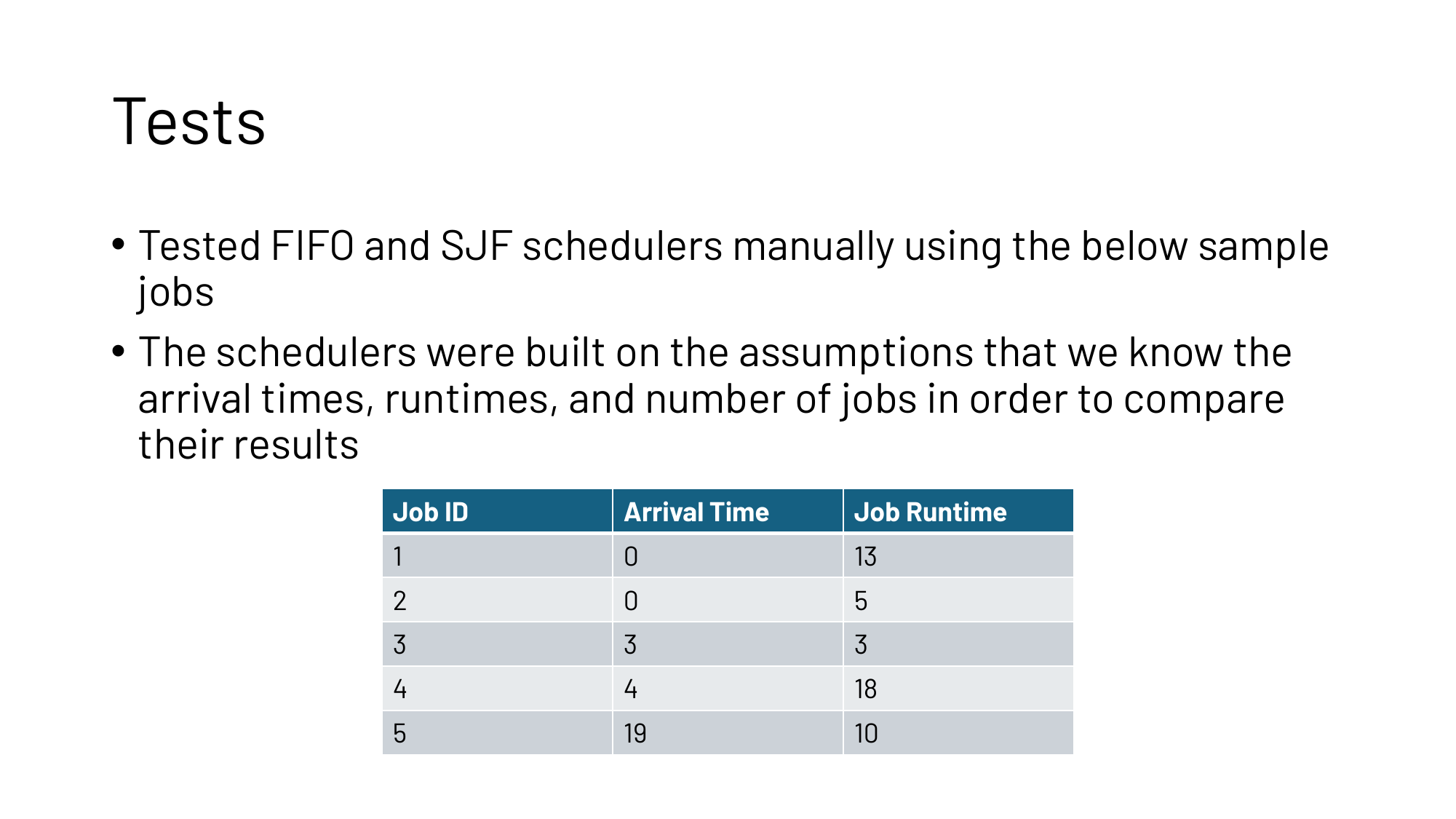

# Tests
Tested FIFO and SJF schedulers manually using the below sample jobs
The schedulers were built on the assumptions that we know the arrival times, runtimes, and number of jobs in order to compare their results

| Job ID | Arrival Time | Job Runtime |
| --- | --- | --- |
| 1 | 0 | 13 |
| 2 | 0 | 5 |
| 3 | 3 | 3 |
| 4 | 4 | 18 |
| 5 | 19 | 10 |